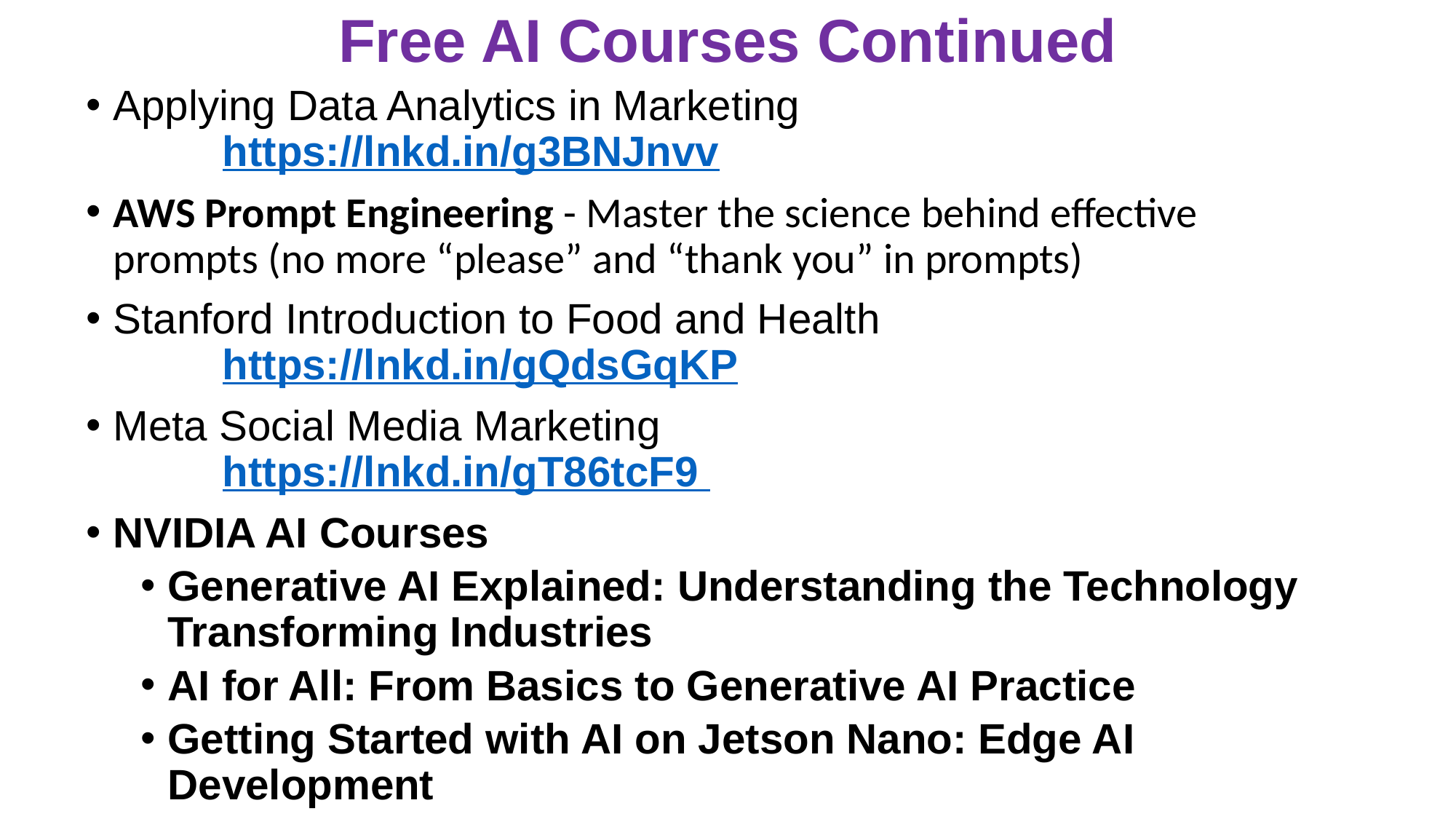

# Free AI Courses Continued
Applying Data Analytics in Marketing
	https://lnkd.in/g3BNJnvv
AWS Prompt Engineering - Master the science behind effective prompts (no more “please” and “thank you” in prompts)
Stanford Introduction to Food and Health
	https://lnkd.in/gQdsGqKP
Meta Social Media Marketing
	https://lnkd.in/gT86tcF9
NVIDIA AI Courses
Generative AI Explained: Understanding the Technology Transforming Industries
AI for All: From Basics to Generative AI Practice
Getting Started with AI on Jetson Nano: Edge AI Development